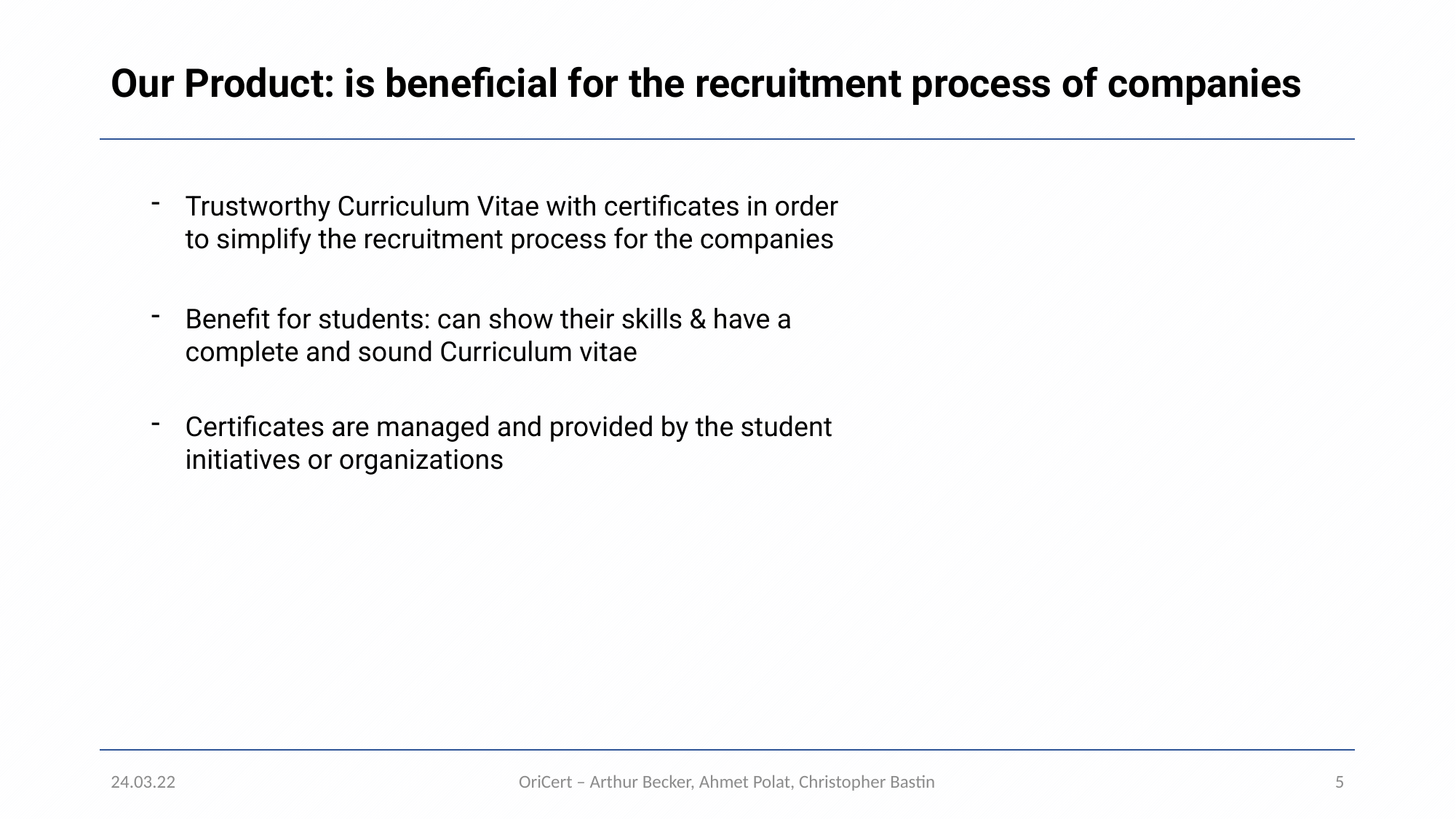

# Our Product: is beneficial for the recruitment process of companies
Trustworthy Curriculum Vitae with certificates in order to simplify the recruitment process for the companies
Benefit for students: can show their skills & have a complete and sound Curriculum vitae
Certificates are managed and provided by the student initiatives or organizations
24.03.22
OriCert – Arthur Becker, Ahmet Polat, Christopher Bastin
5